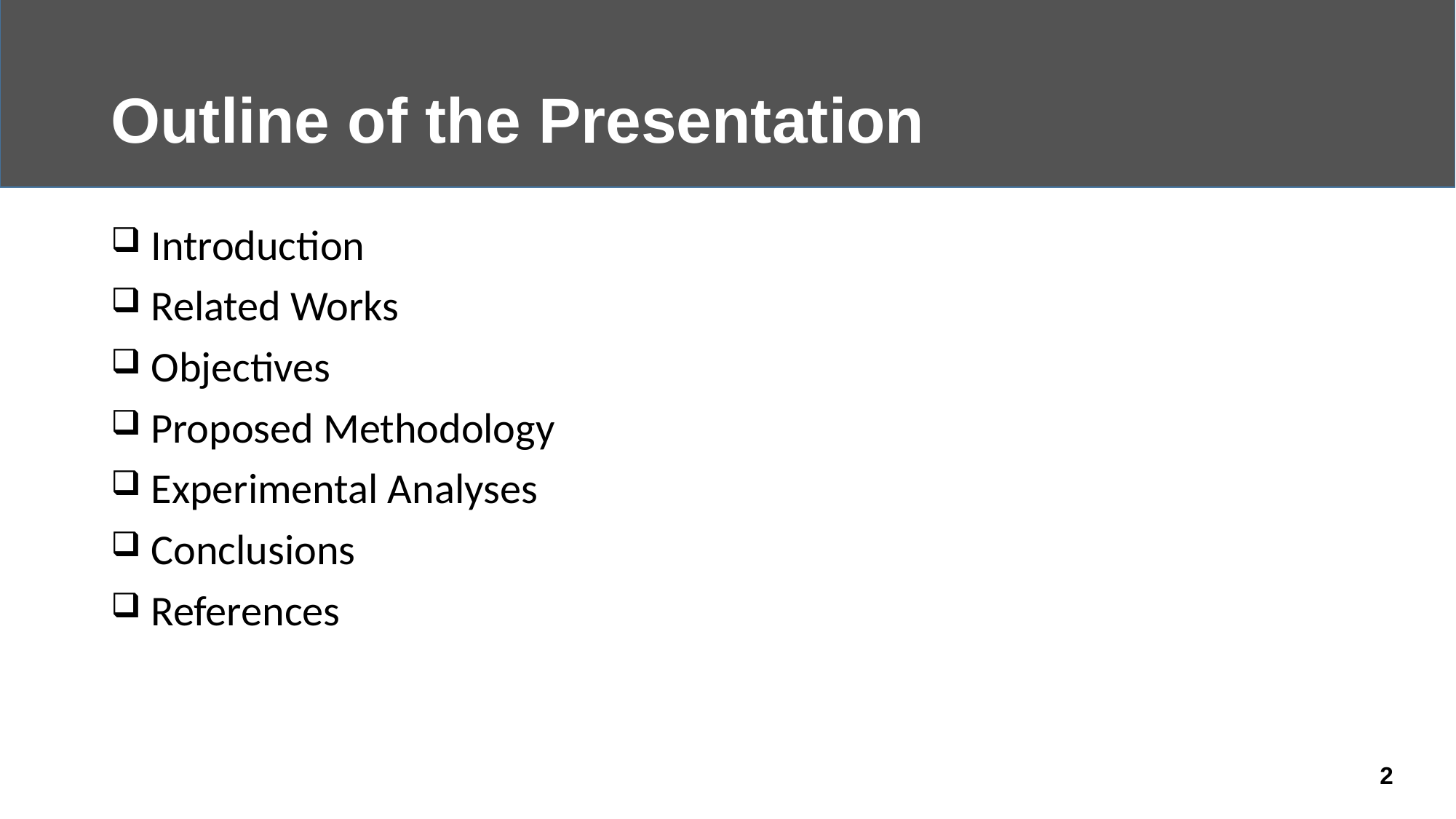

# Outline of the Presentation
 Introduction
 Related Works
 Objectives
 Proposed Methodology
 Experimental Analyses
 Conclusions
 References
2